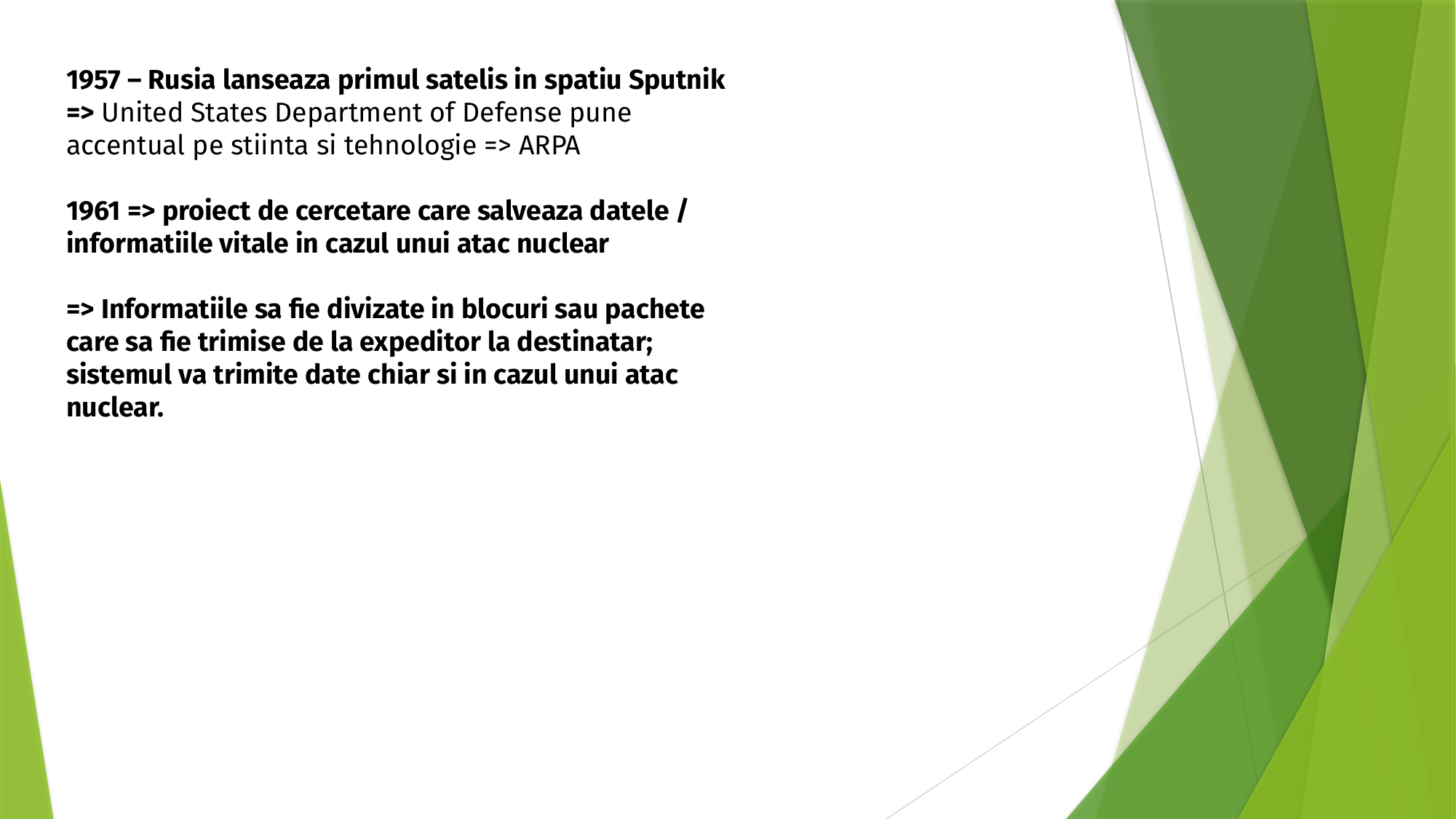

1957 – Rusia lanseaza primul satelis in spatiu Sputnik => United States Department of Defense pune accentual pe stiinta si tehnologie => ARPA

1961 => proiect de cercetare care salveaza datele / informatiile vitale in cazul unui atac nuclear

=> Informatiile sa fie divizate in blocuri sau pachete care sa fie trimise de la expeditor la destinatar; sistemul va trimite date chiar si in cazul unui atac nuclear.